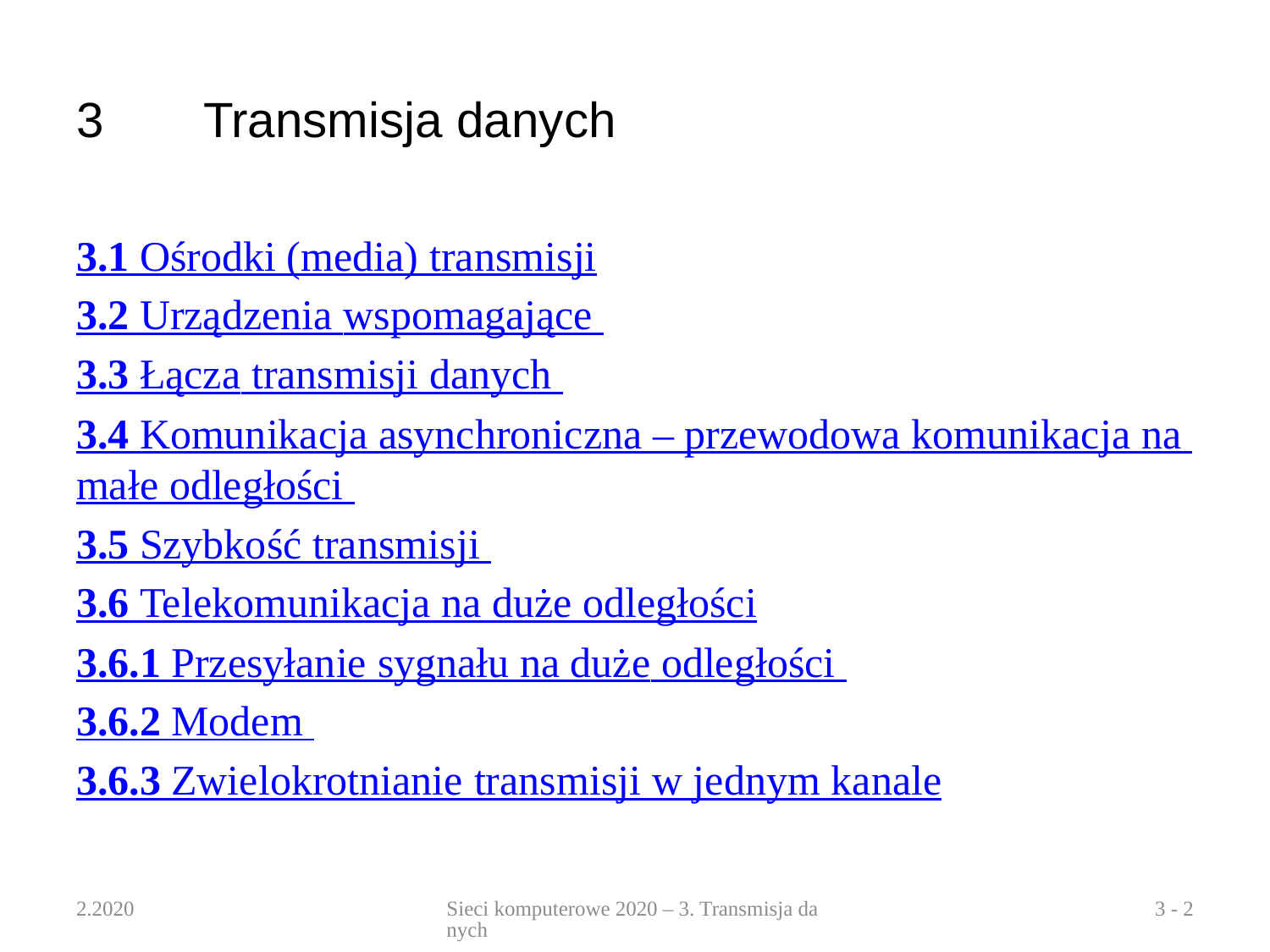

# 3	Transmisja danych
3.1 Ośrodki (media) transmisji
3.2 Urządzenia wspomagające
3.3 Łącza transmisji danych
3.4 Komunikacja asynchroniczna – przewodowa komunikacja na małe odległości
3.5 Szybkość transmisji
3.6 Telekomunikacja na duże odległości
3.6.1 Przesyłanie sygnału na duże odległości
3.6.2 Modem
3.6.3 Zwielokrotnianie transmisji w jednym kanale

2.2020
Sieci komputerowe 2020 – 3. Transmisja danych
3 - 2